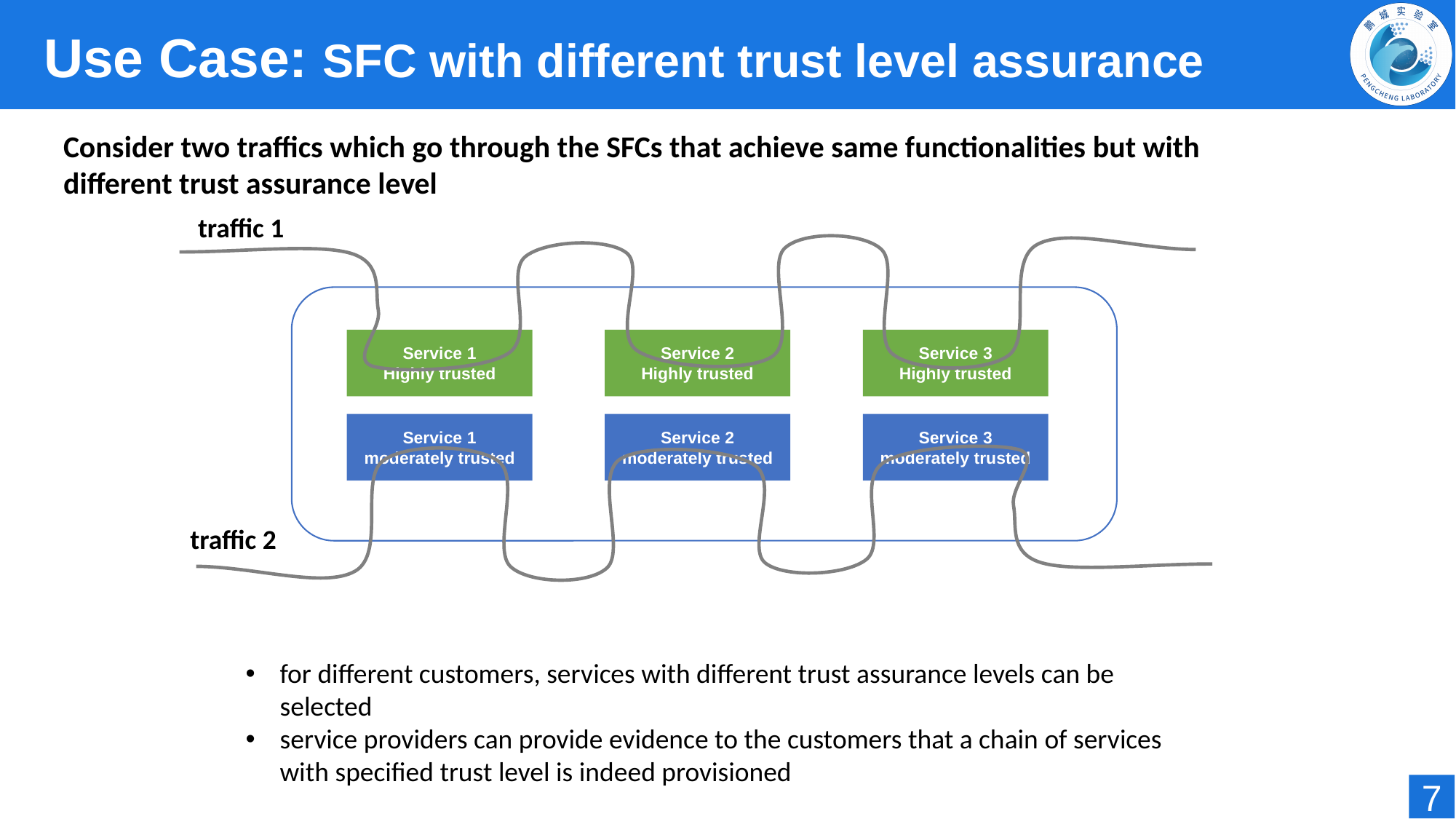

# Use Case: SFC with different trust level assurance
Consider two traffics which go through the SFCs that achieve same functionalities but with different trust assurance level
traffic 1

Service 1
Highly trusted
Service 2
Highly trusted
Service 3
Highly trusted
Service 1
moderately trusted
Service 2
moderately trusted
Service 3
moderately trusted

traffic 2
for different customers, services with different trust assurance levels can be selected
service providers can provide evidence to the customers that a chain of services with specified trust level is indeed provisioned
7